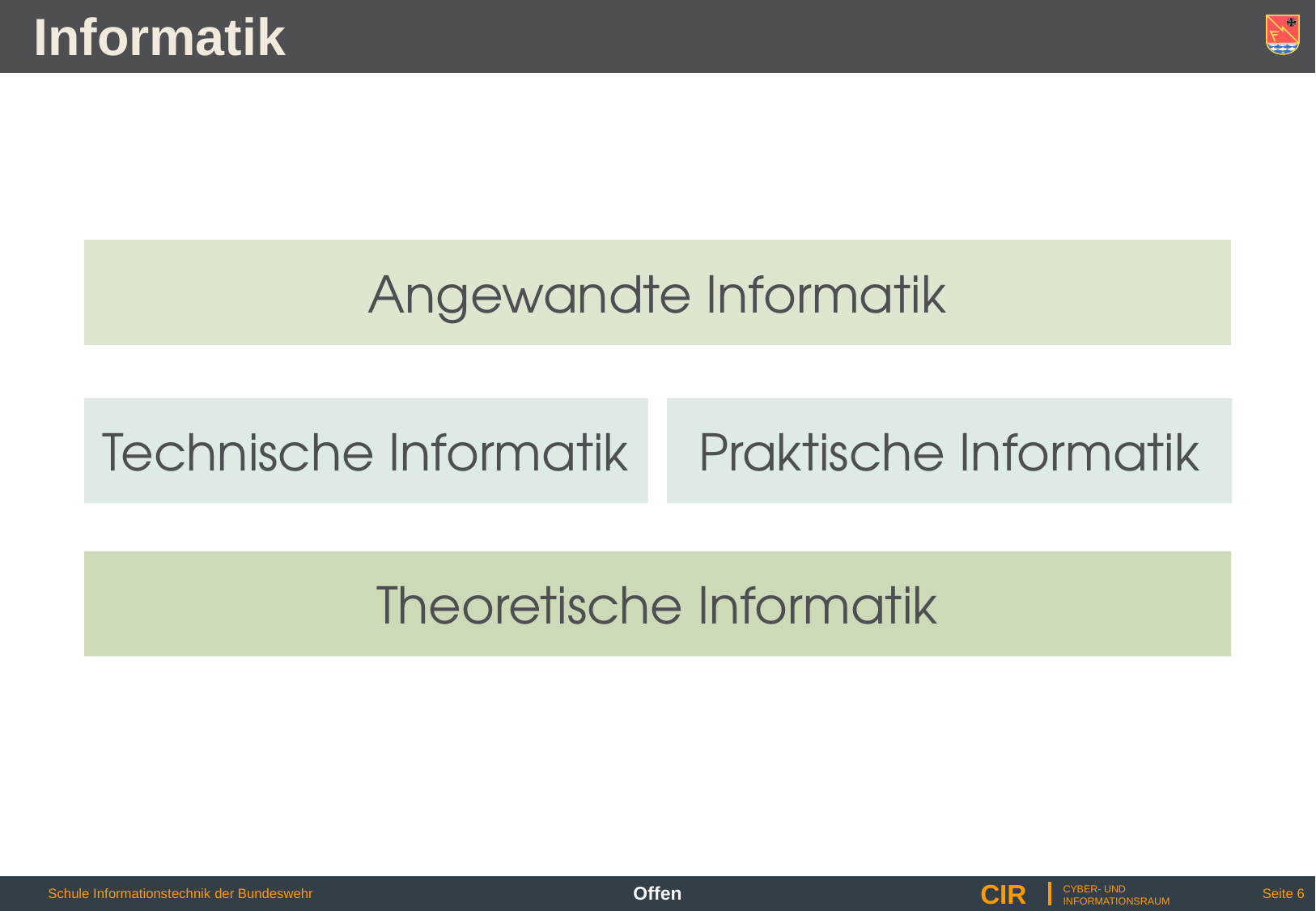

# Informatik
Angewandte Informatik
Technische Informatik
Praktische Informatik
Theoretische Informatik
Offen
Seite 6